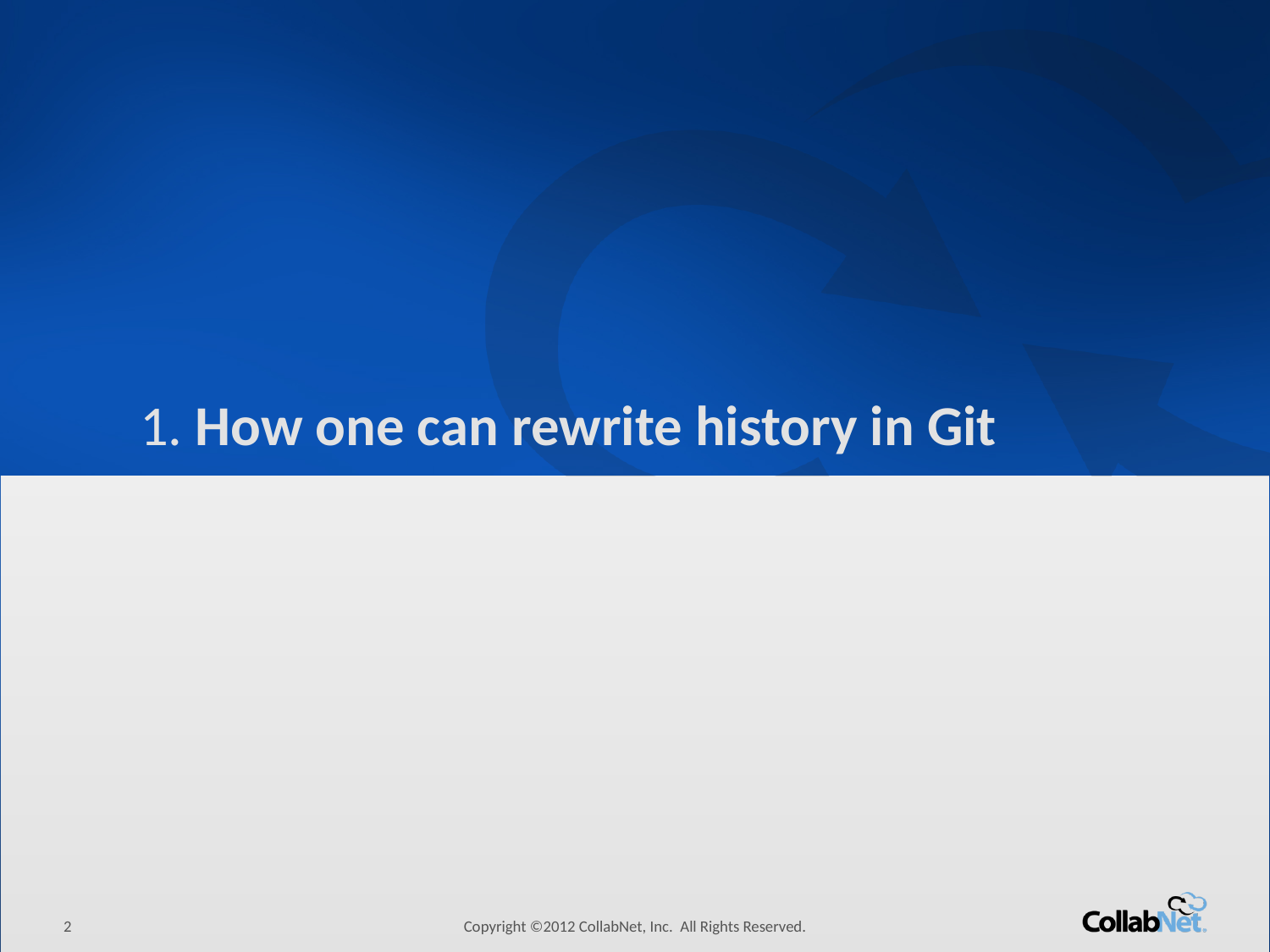

# 1. How one can rewrite history in Git